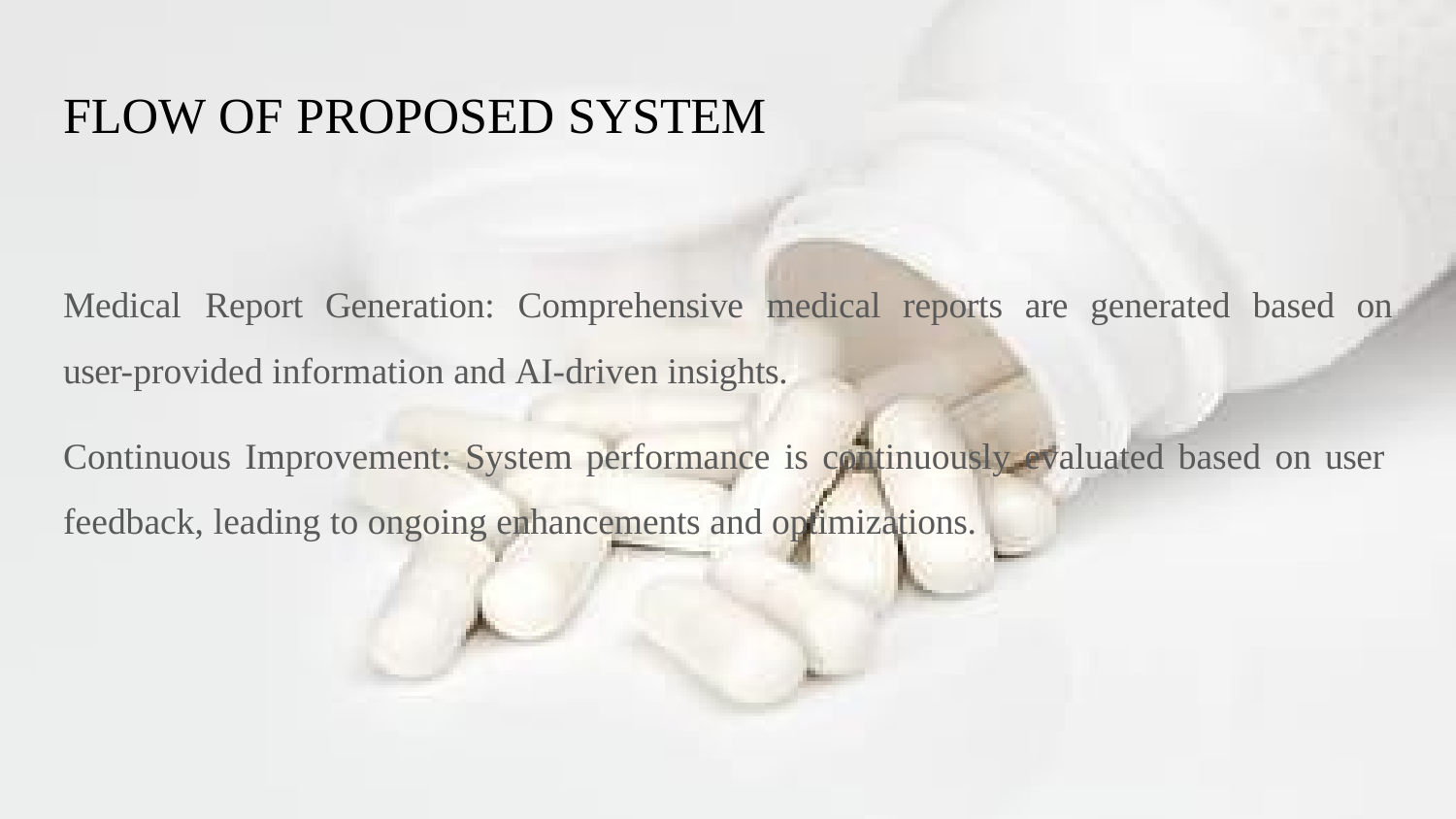

# FLOW OF PROPOSED SYSTEM
Medical	Report	Generation:	Comprehensive	medical	reports	are	generated	based	on user-provided information and AI-driven insights.
Continuous Improvement: System performance is continuously evaluated based on user feedback, leading to ongoing enhancements and optimizations.